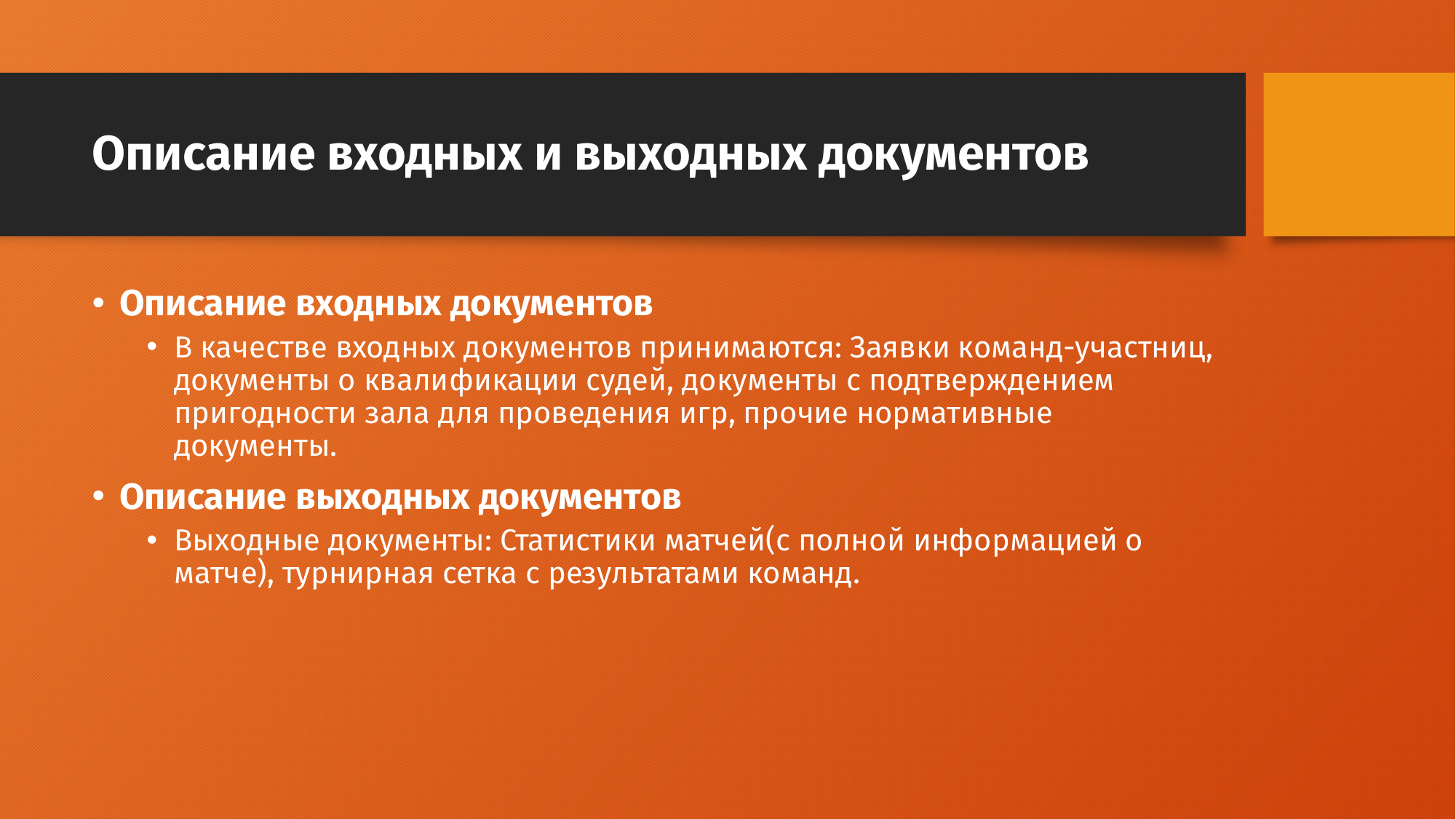

# Описание входных и выходных документов
Описание входных документов
В качестве входных документов принимаются: Заявки команд-участниц, документы о квалификации судей, документы с подтверждением пригодности зала для проведения игр, прочие нормативные документы.
Описание выходных документов
Выходные документы: Статистики матчей(с полной информацией о матче), турнирная сетка с результатами команд.